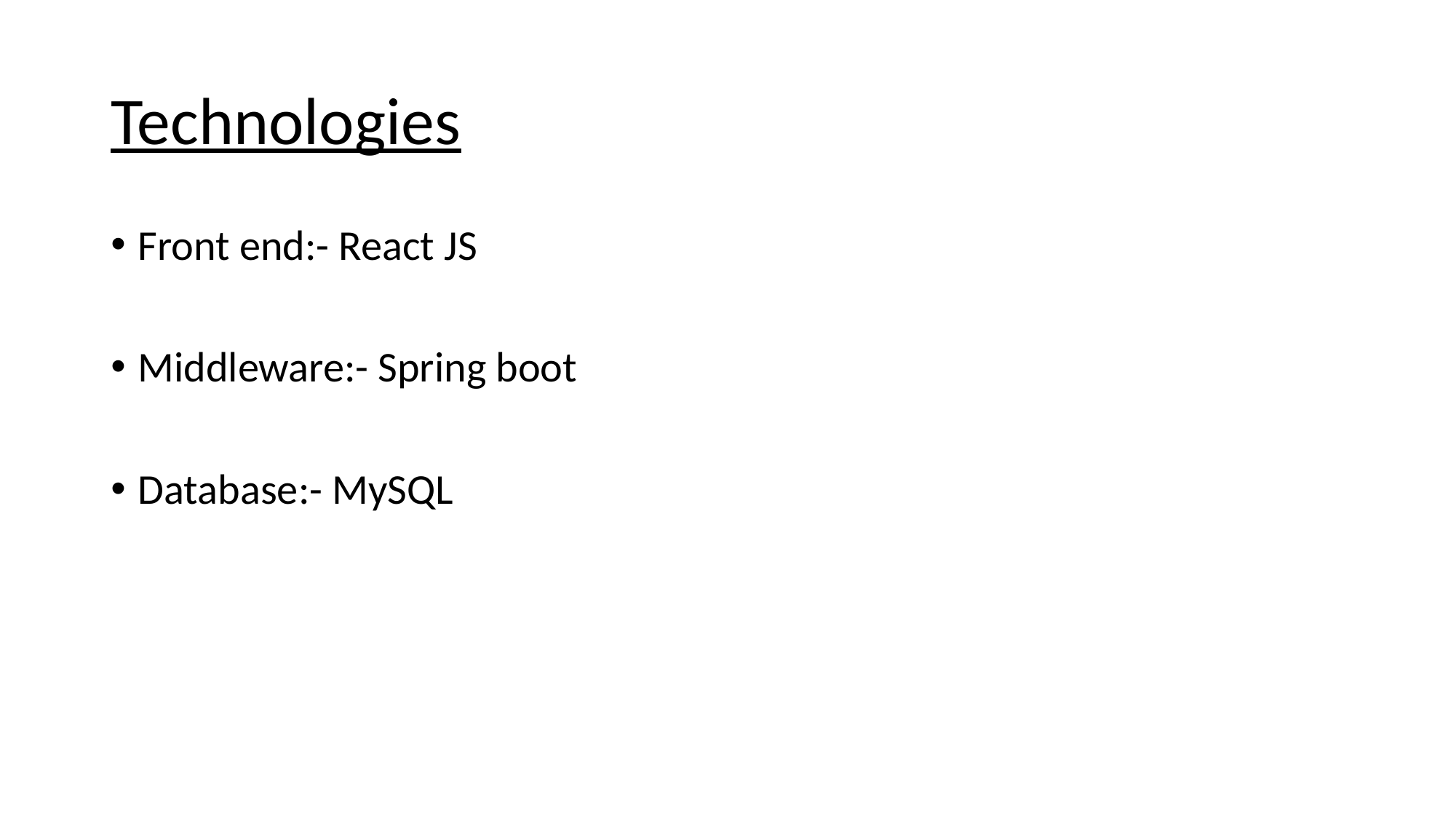

# Technologies
Front end:- React JS

Middleware:- Spring boot

Database:- MySQL